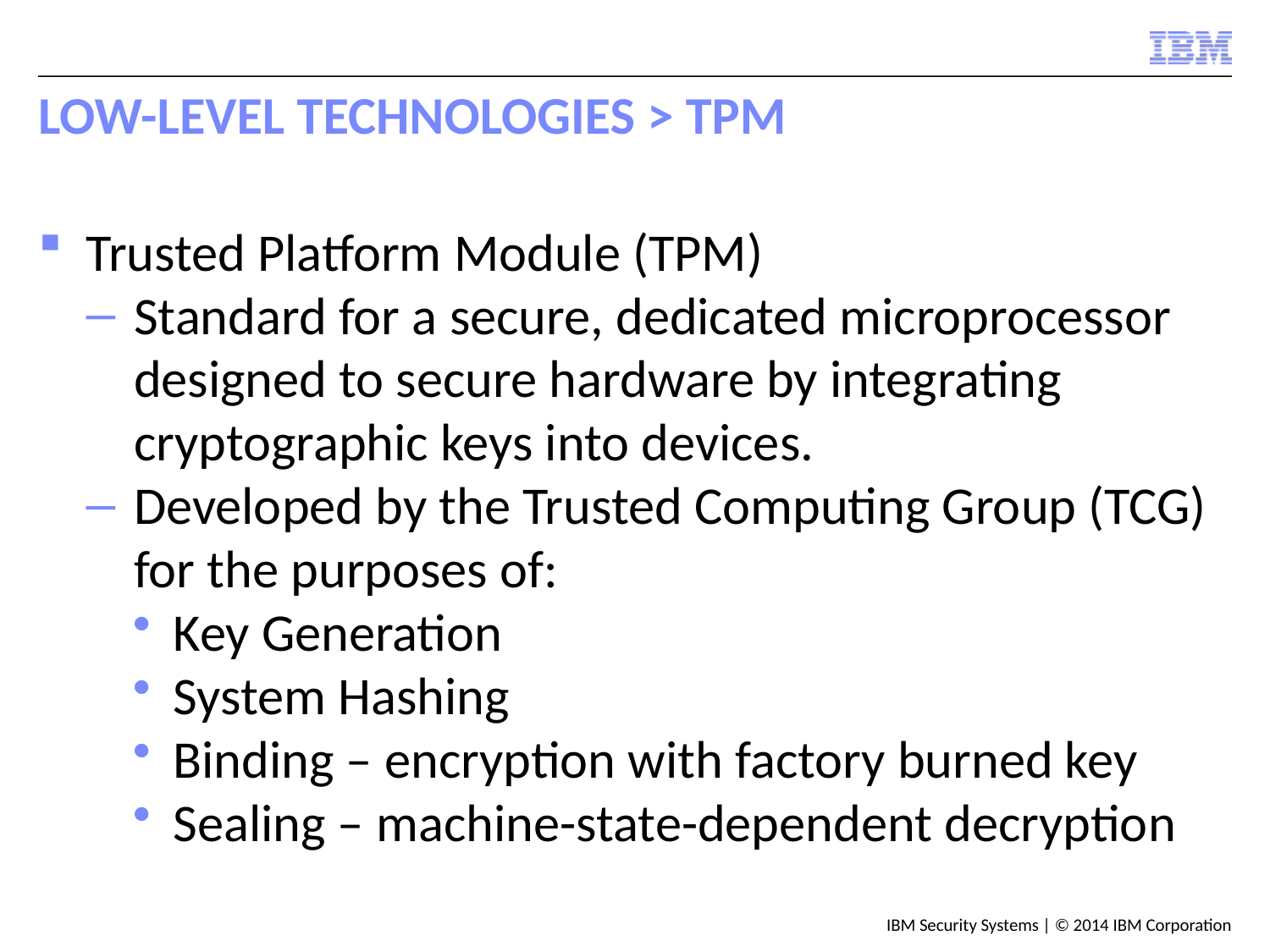

# Low-Level Technologies > TPM
Trusted Platform Module (TPM)
Standard for a secure, dedicated microprocessor designed to secure hardware by integrating cryptographic keys into devices.
Developed by the Trusted Computing Group (TCG) for the purposes of:
Key Generation
System Hashing
Binding – encryption with factory burned key
Sealing – machine-state-dependent decryption